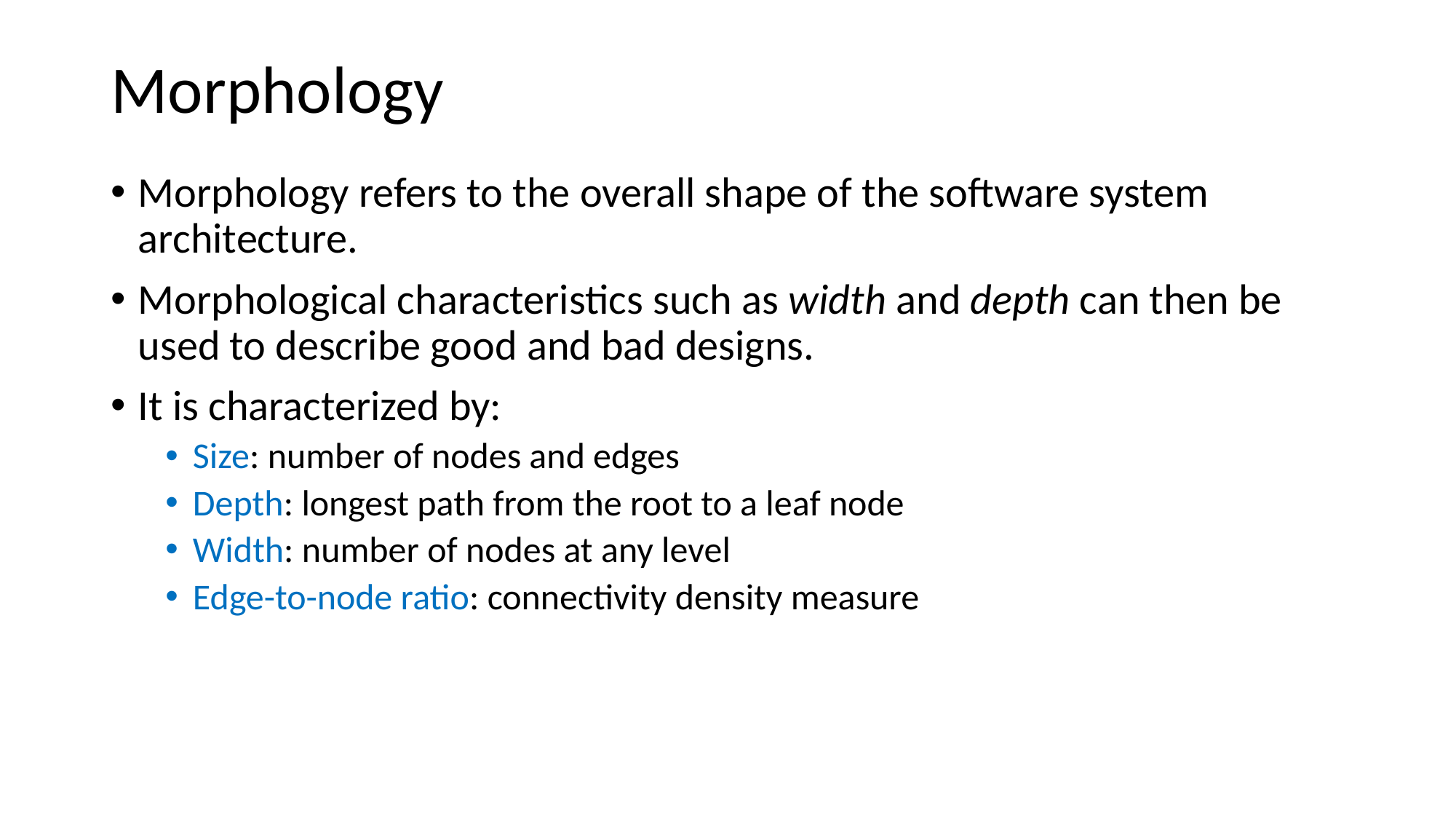

# Morphology
Morphology refers to the overall shape of the software system architecture.
Morphological characteristics such as width and depth can then be used to describe good and bad designs.
It is characterized by:
Size: number of nodes and edges
Depth: longest path from the root to a leaf node
Width: number of nodes at any level
Edge-to-node ratio: connectivity density measure